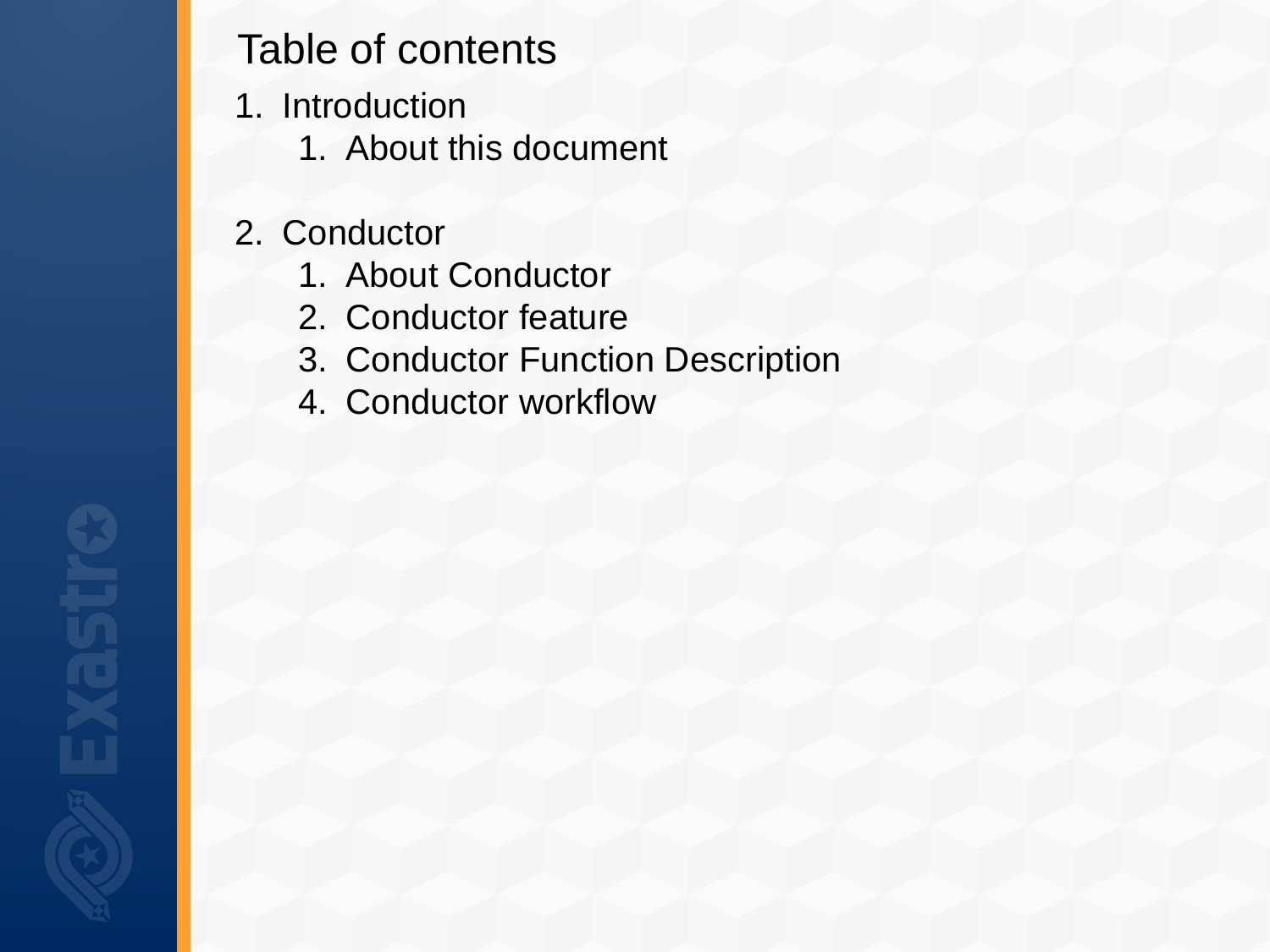

# Table of contents
Introduction
About this document

Conductor
About Conductor
Conductor feature
Conductor Function Description
Conductor workflow